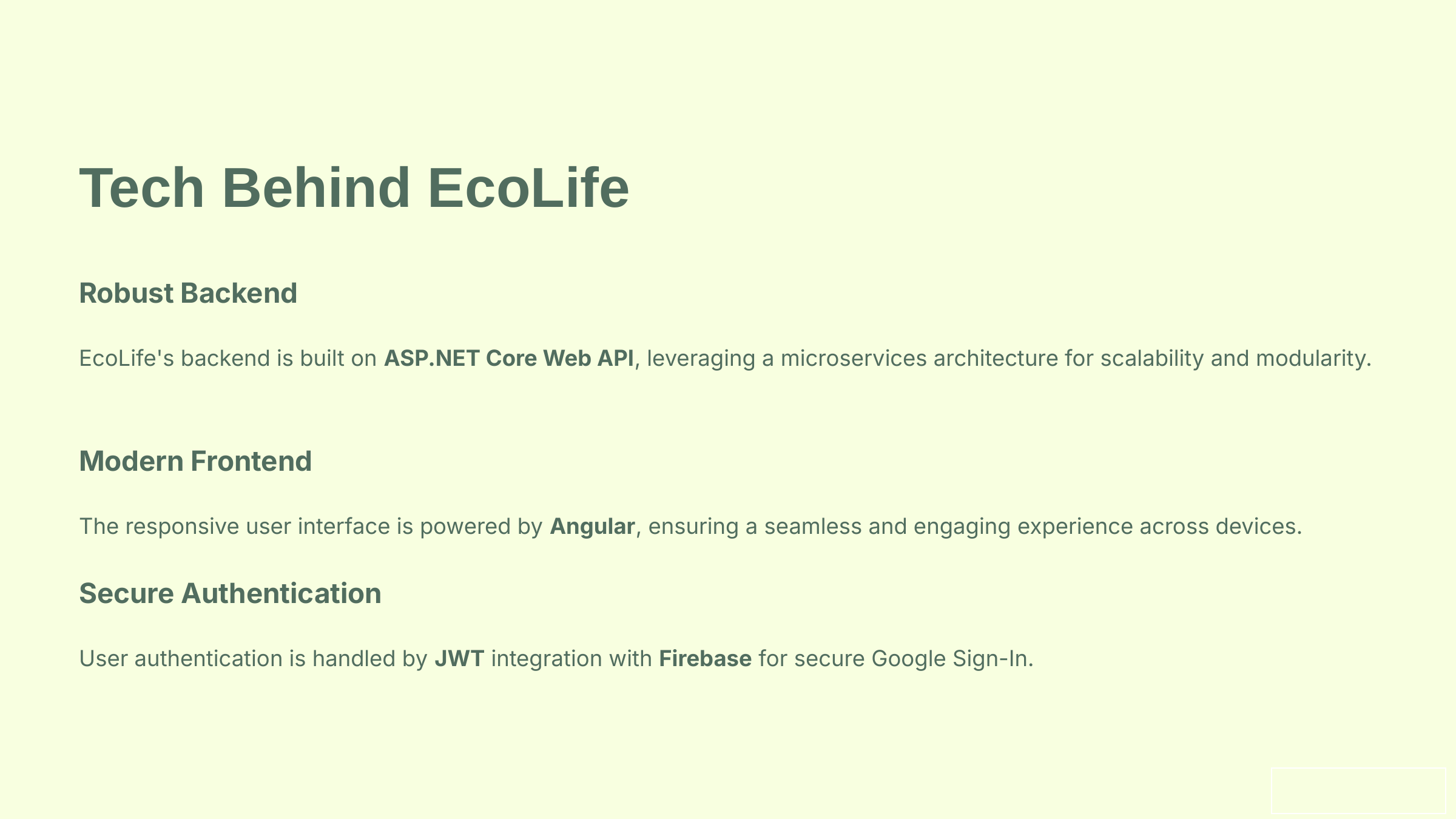

Tech Behind EcoLife
Robust Backend
EcoLife's backend is built on ASP.NET Core Web API, leveraging a microservices architecture for scalability and modularity.
Modern Frontend
The responsive user interface is powered by Angular, ensuring a seamless and engaging experience across devices.
Secure Authentication
User authentication is handled by JWT integration with Firebase for secure Google Sign-In.